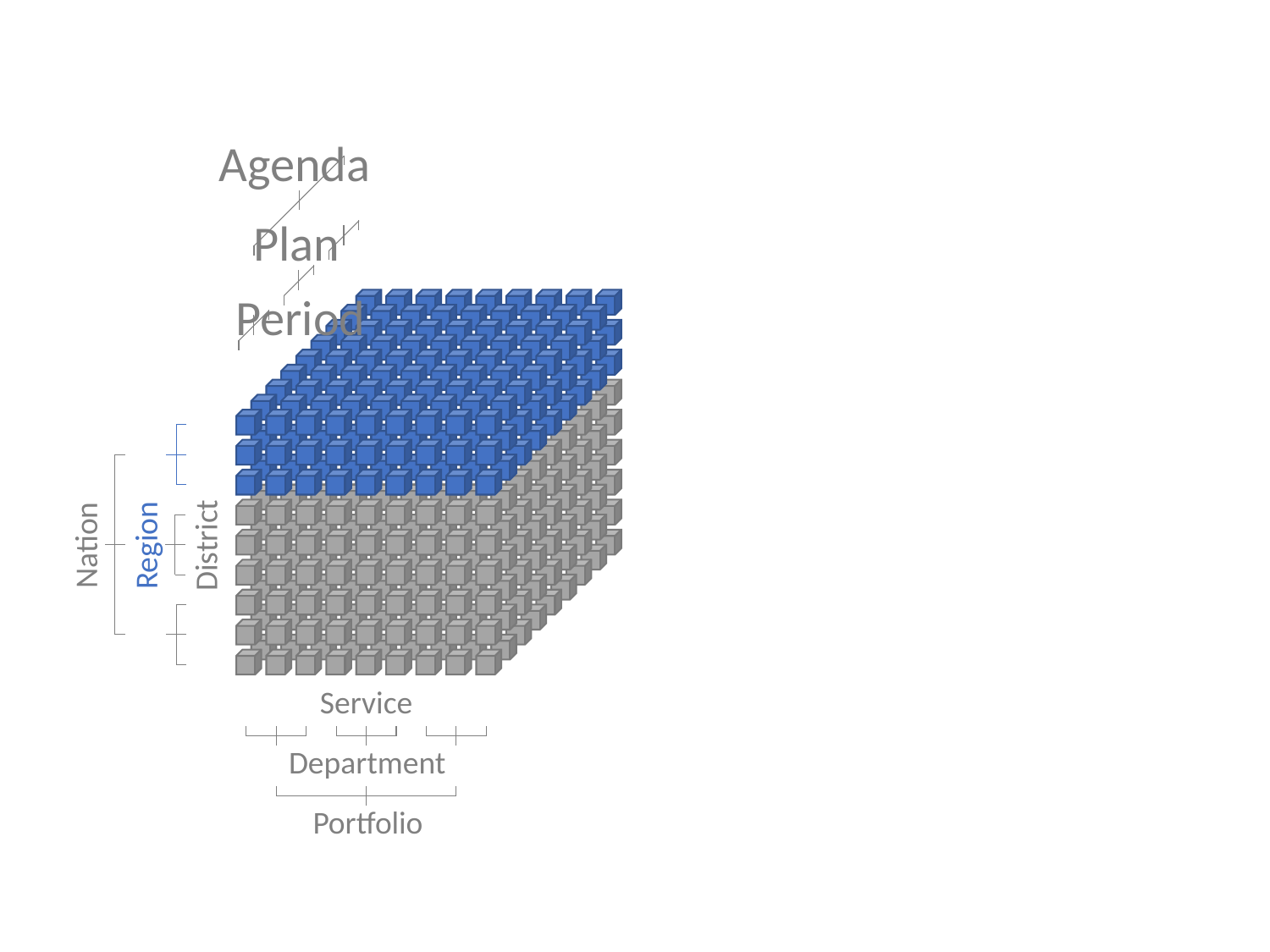

Agenda
Plan
Period

District
Nation
Region
Service
Department
Portfolio